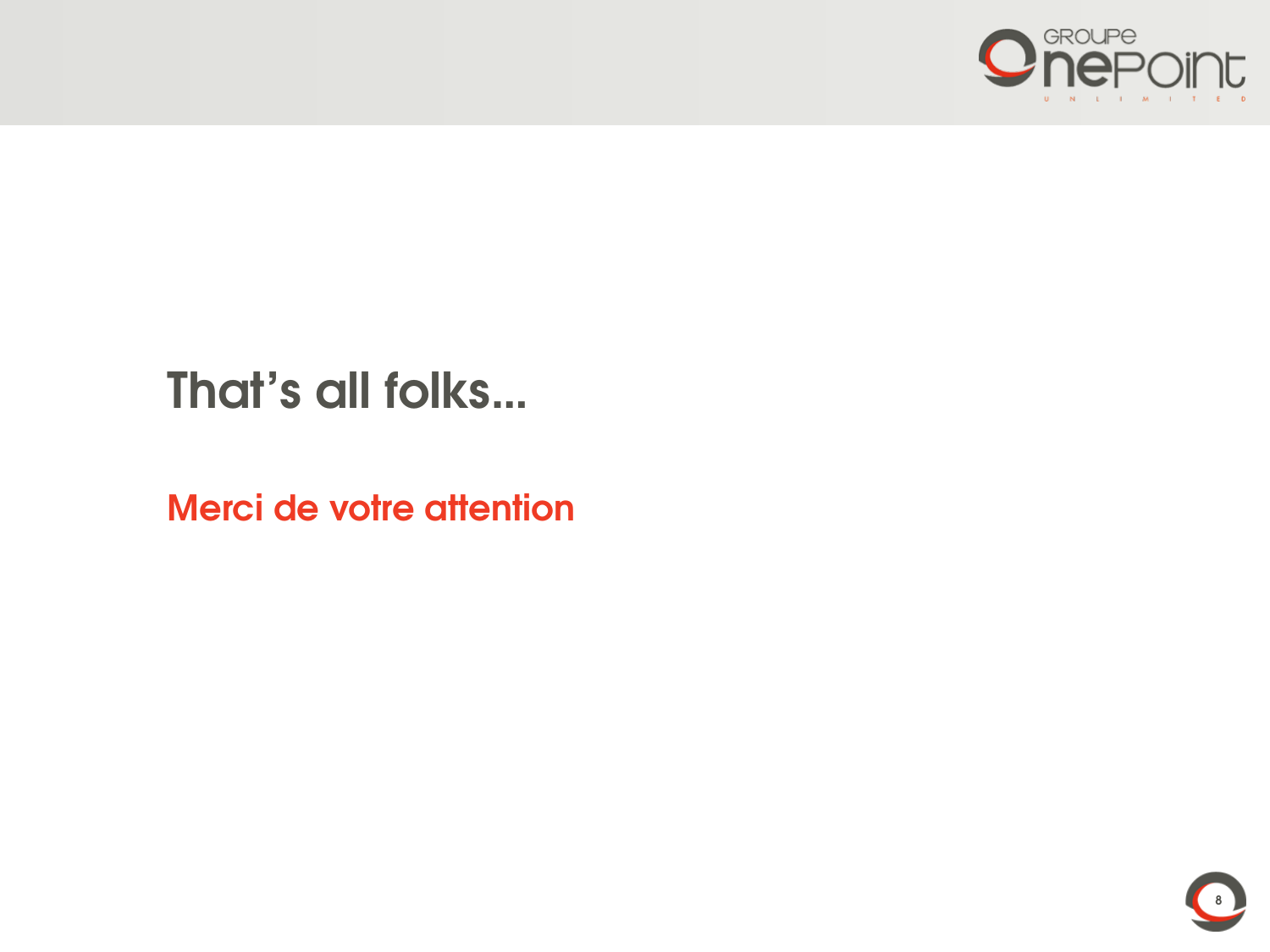

# That’s all folks…
Merci de votre attention